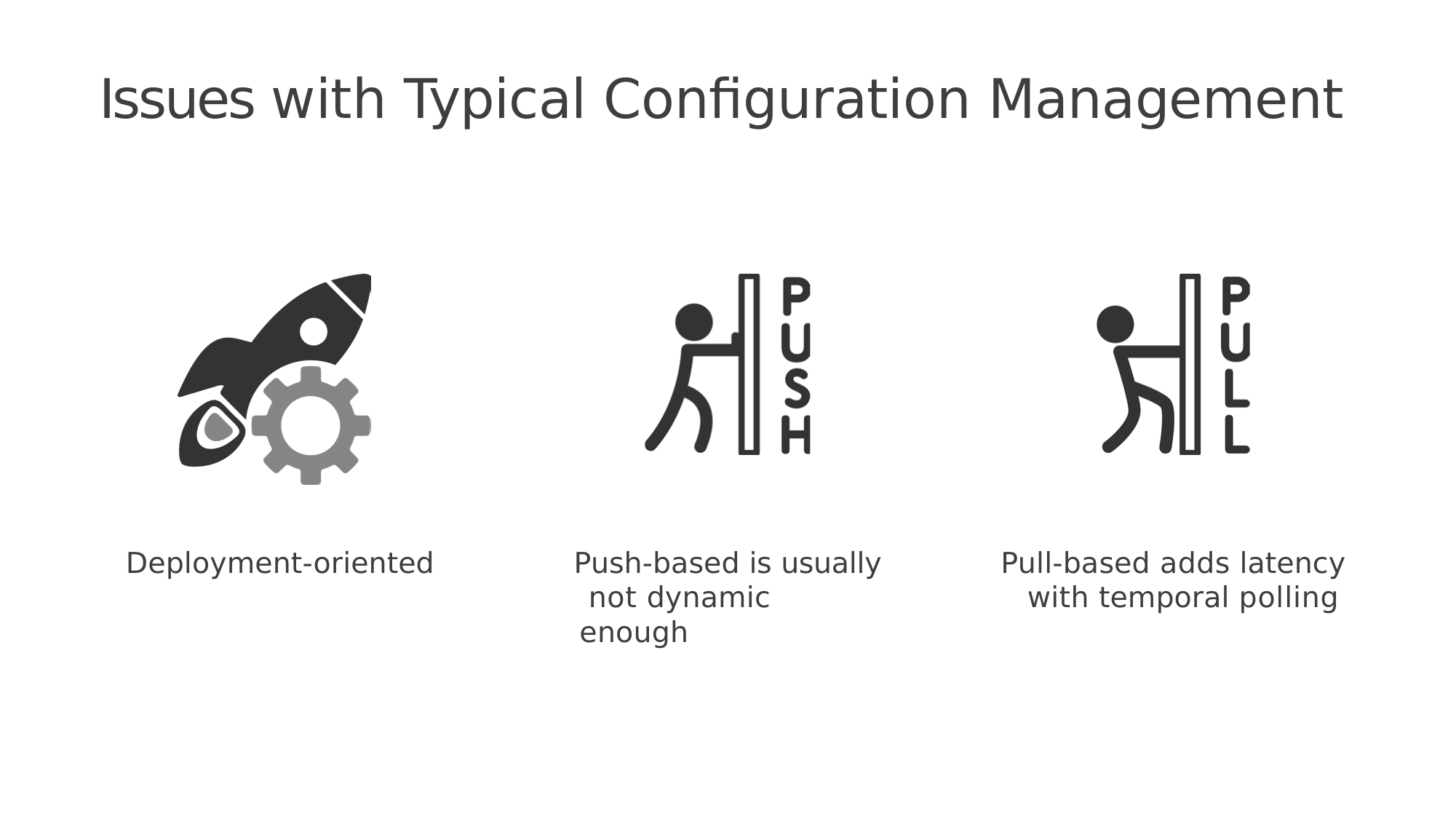

# Issues with Typical Configuration Management

Deployment-oriented
Push-based is usually  not dynamic enough
Pull-based adds latency  with temporal polling